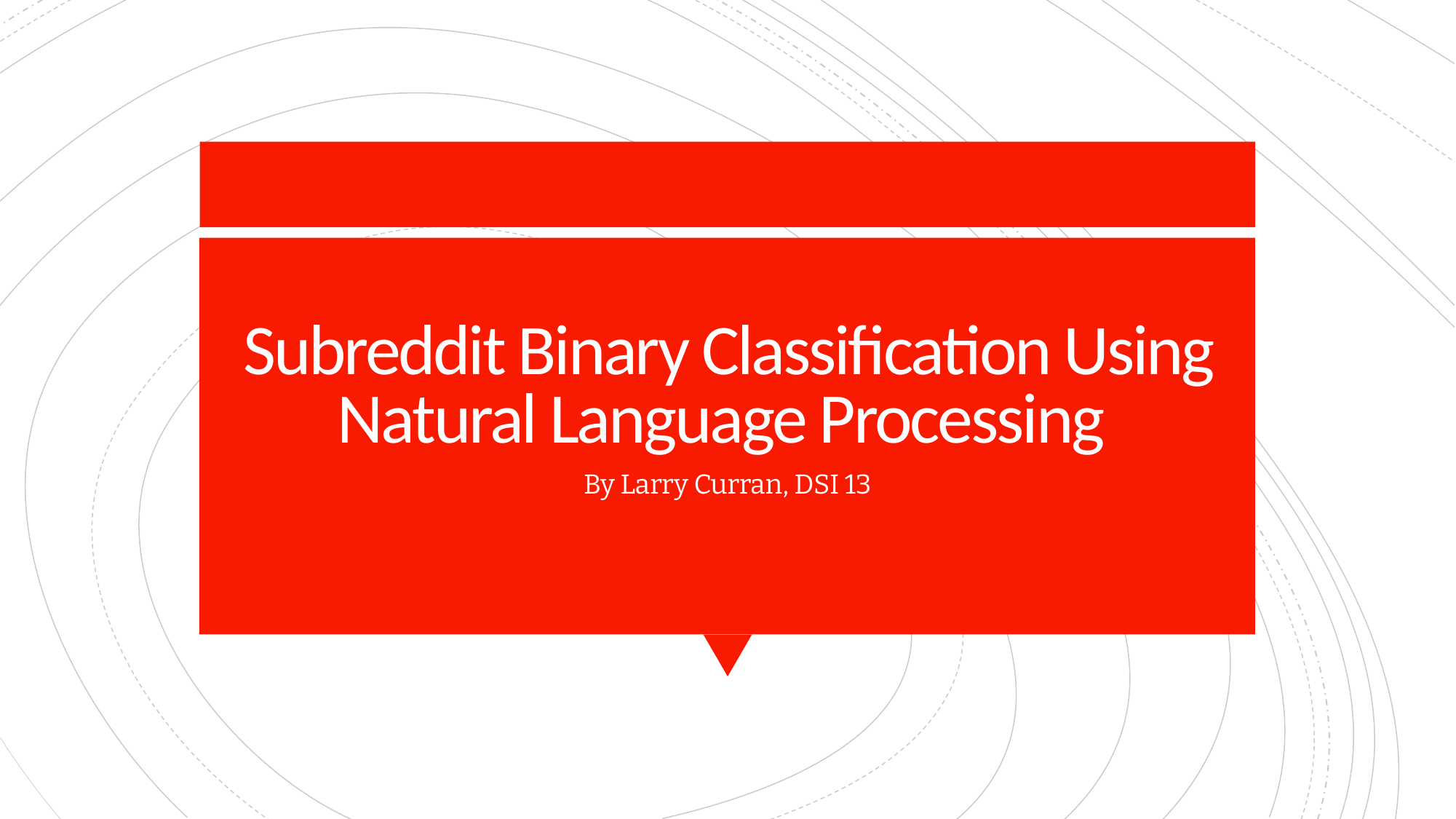

# Subreddit Binary Classification Using Natural Language Processing
By Larry Curran, DSI 13